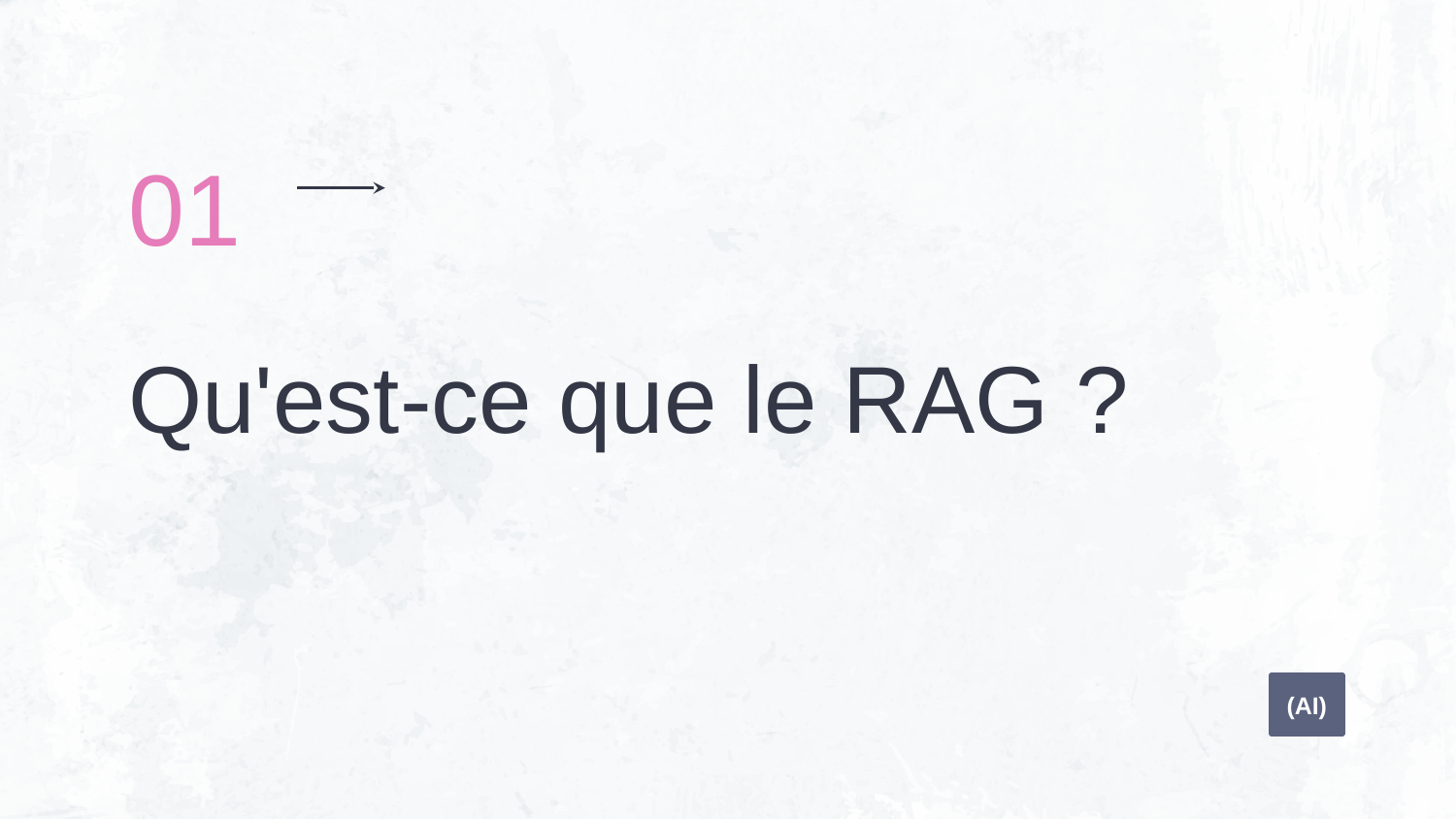

01
# Qu'est-ce que le RAG ?
(AI)